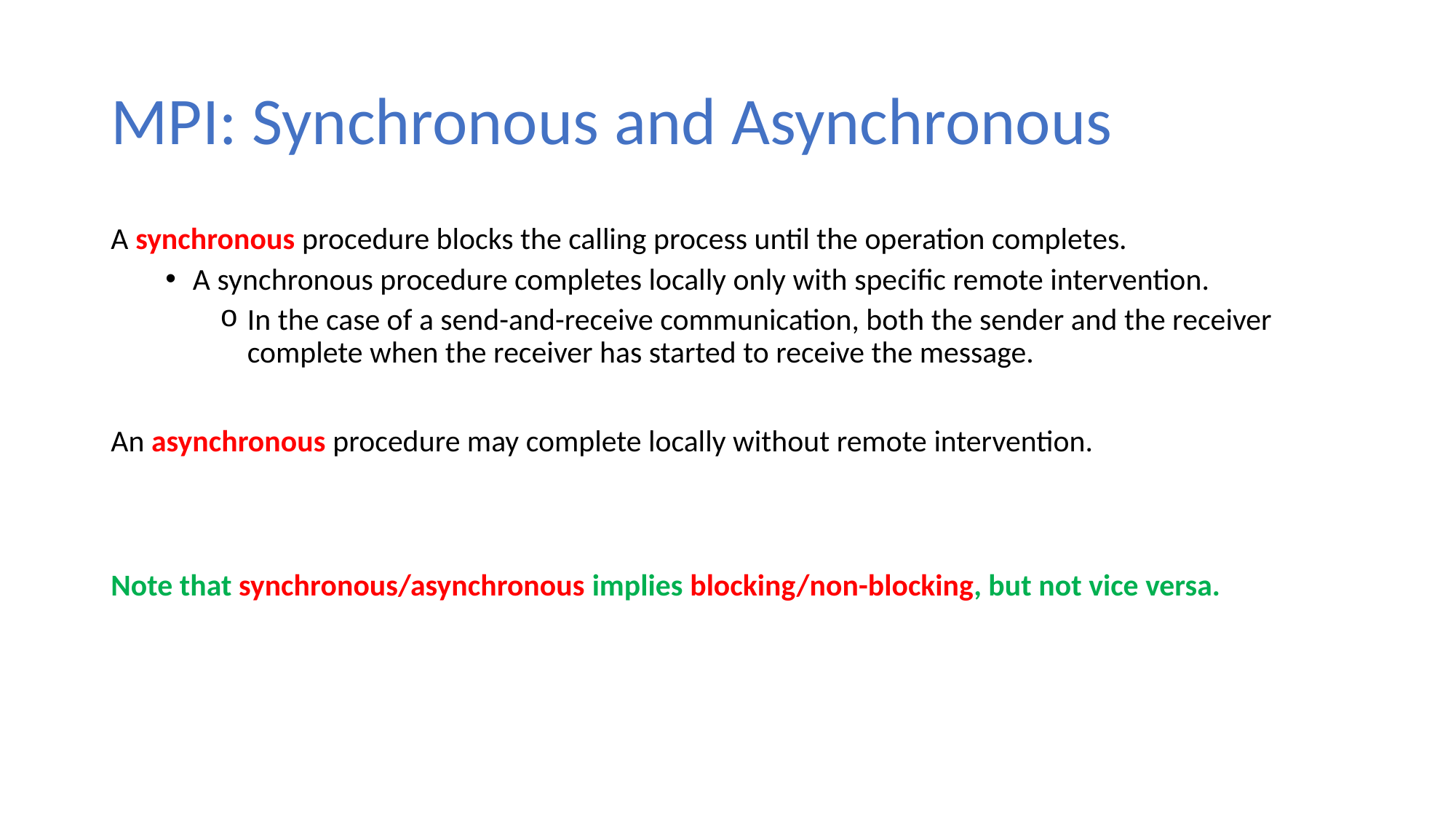

# MPI: Synchronous and Asynchronous
A synchronous procedure blocks the calling process until the operation completes.
A synchronous procedure completes locally only with specific remote intervention.
In the case of a send-and-receive communication, both the sender and the receiver complete when the receiver has started to receive the message.

An asynchronous procedure may complete locally without remote intervention.

Note that synchronous/asynchronous implies blocking/non-blocking, but not vice versa.